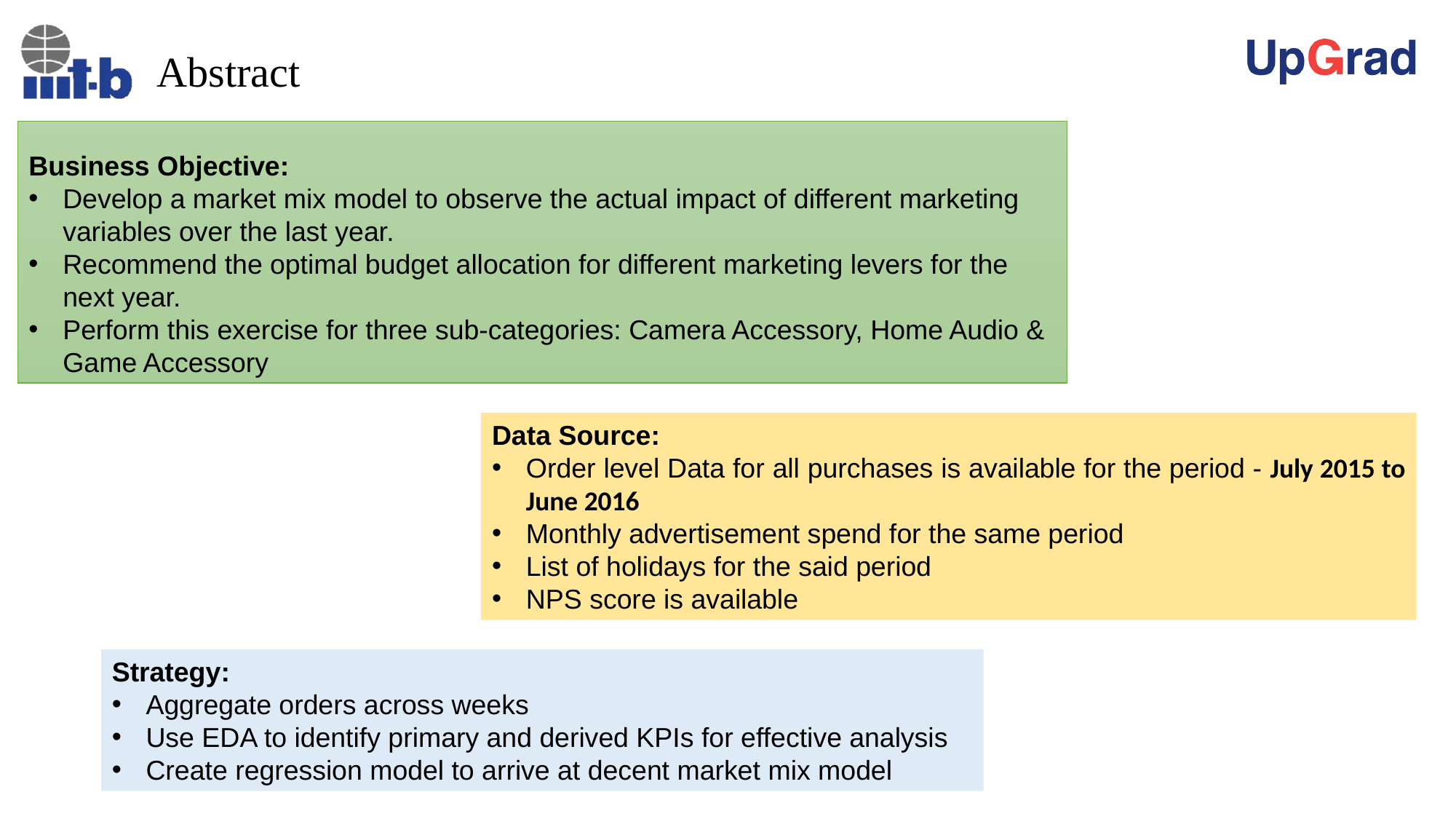

# Abstract

Business Objective:
Develop a market mix model to observe the actual impact of different marketing variables over the last year.
Recommend the optimal budget allocation for different marketing levers for the next year.
Perform this exercise for three sub-categories: Camera Accessory, Home Audio & Game Accessory
Data Source:
Order level Data for all purchases is available for the period - July 2015 to June 2016
Monthly advertisement spend for the same period
List of holidays for the said period
NPS score is available
Strategy:
Aggregate orders across weeks
Use EDA to identify primary and derived KPIs for effective analysis
Create regression model to arrive at decent market mix model